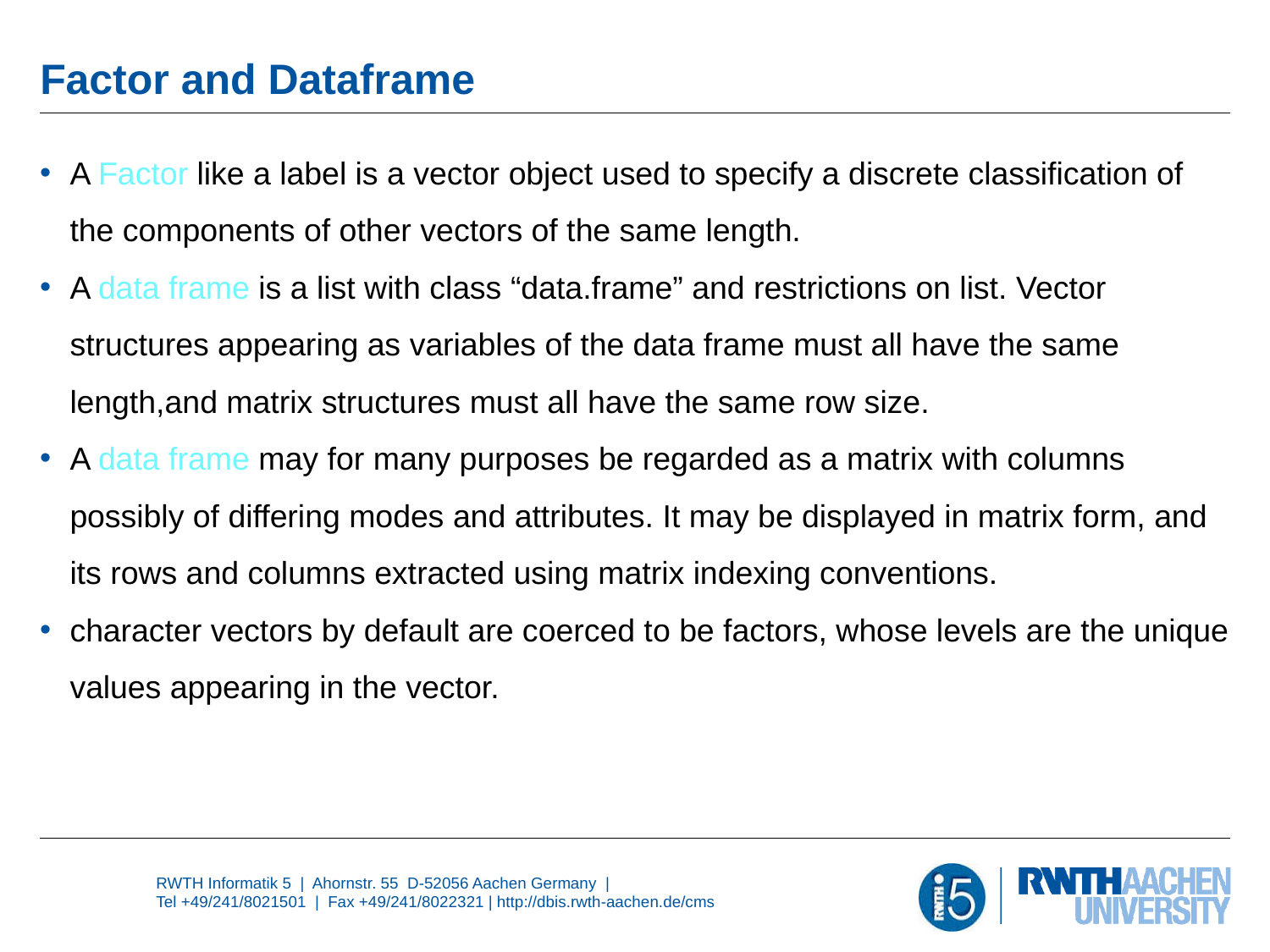

# Factor and Dataframe
A Factor like a label is a vector object used to specify a discrete classification of the components of other vectors of the same length.
A data frame is a list with class “data.frame” and restrictions on list. Vector structures appearing as variables of the data frame must all have the same length,and matrix structures must all have the same row size.
A data frame may for many purposes be regarded as a matrix with columns possibly of differing modes and attributes. It may be displayed in matrix form, and its rows and columns extracted using matrix indexing conventions.
character vectors by default are coerced to be factors, whose levels are the unique values appearing in the vector.